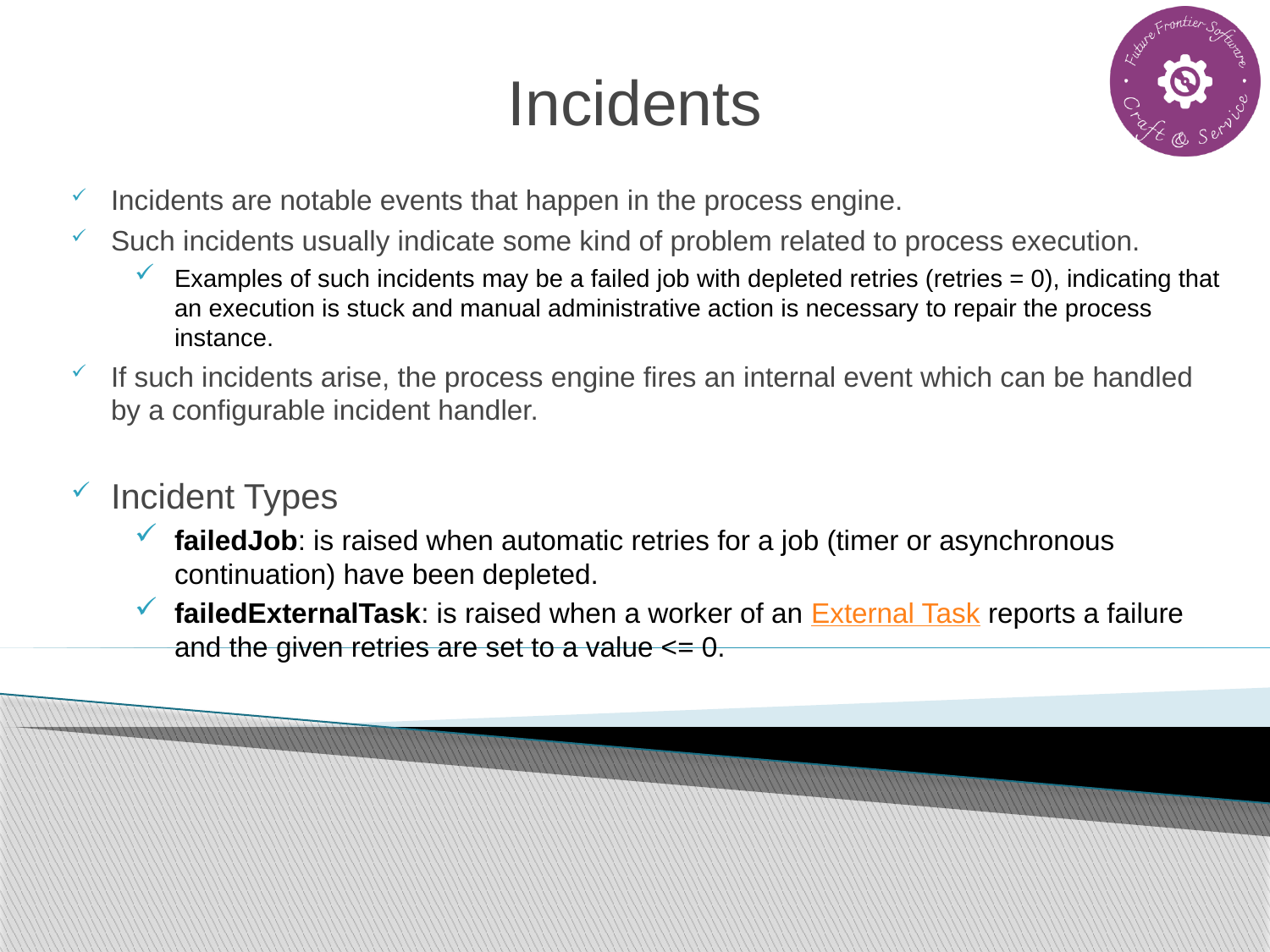

# Incidents
Incidents are notable events that happen in the process engine.
Such incidents usually indicate some kind of problem related to process execution.
Examples of such incidents may be a failed job with depleted retries (retries = 0), indicating that an execution is stuck and manual administrative action is necessary to repair the process instance.
If such incidents arise, the process engine fires an internal event which can be handled by a configurable incident handler.

Incident Types
failedJob: is raised when automatic retries for a job (timer or asynchronous continuation) have been depleted.
failedExternalTask: is raised when a worker of an External Task reports a failure and the given retries are set to a value <= 0.